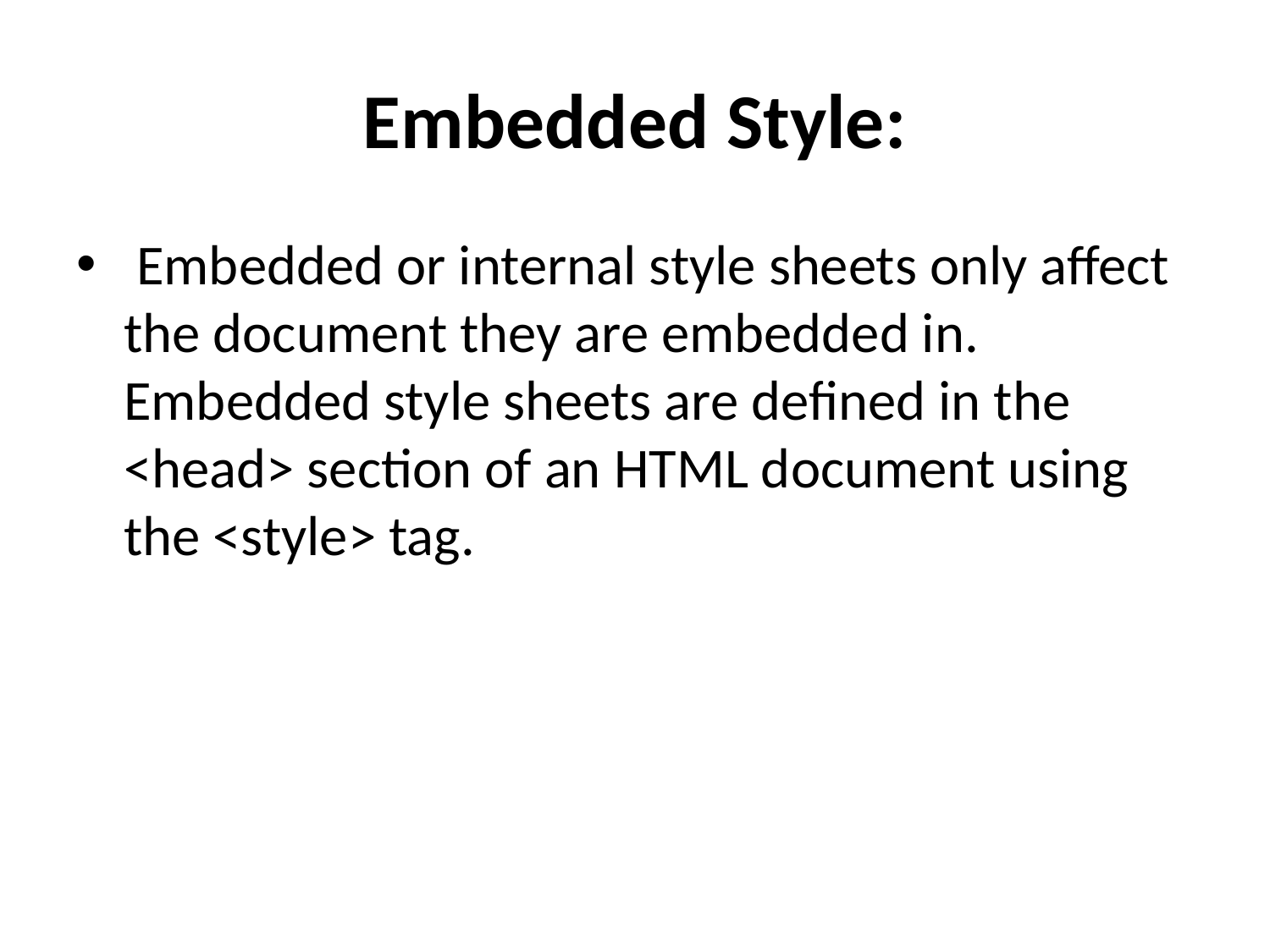

# Embedded Style:
 Embedded or internal style sheets only affect the document they are embedded in. Embedded style sheets are defined in the <head> section of an HTML document using the <style> tag.